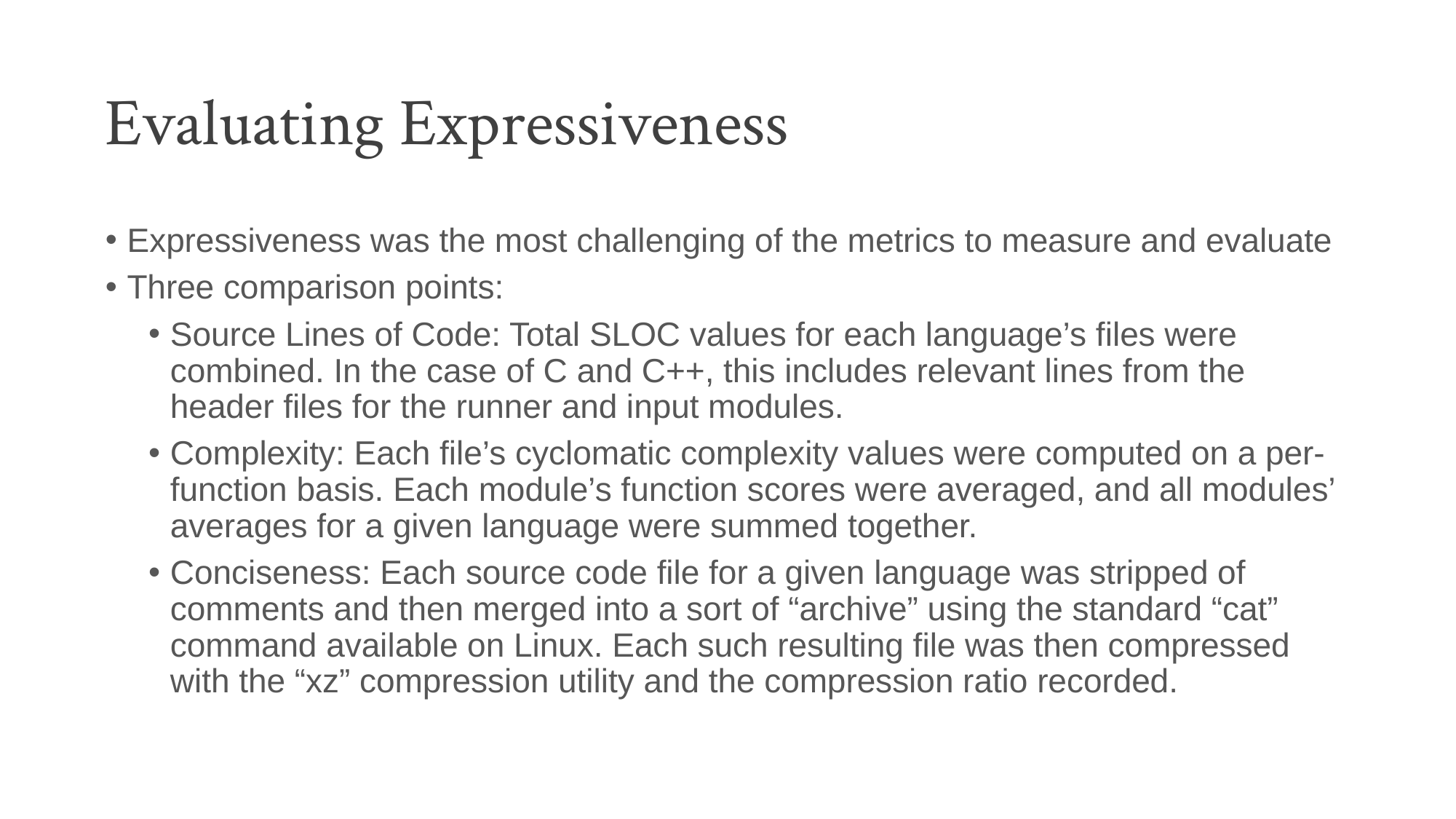

# Evaluating Expressiveness
Expressiveness was the most challenging of the metrics to measure and evaluate
Three comparison points:
Source Lines of Code: Total SLOC values for each language’s files were combined. In the case of C and C++, this includes relevant lines from the header files for the runner and input modules.
Complexity: Each file’s cyclomatic complexity values were computed on a per-function basis. Each module’s function scores were averaged, and all modules’ averages for a given language were summed together.
Conciseness: Each source code file for a given language was stripped of comments and then merged into a sort of “archive” using the standard “cat” command available on Linux. Each such resulting file was then compressed with the “xz” compression utility and the compression ratio recorded.
15